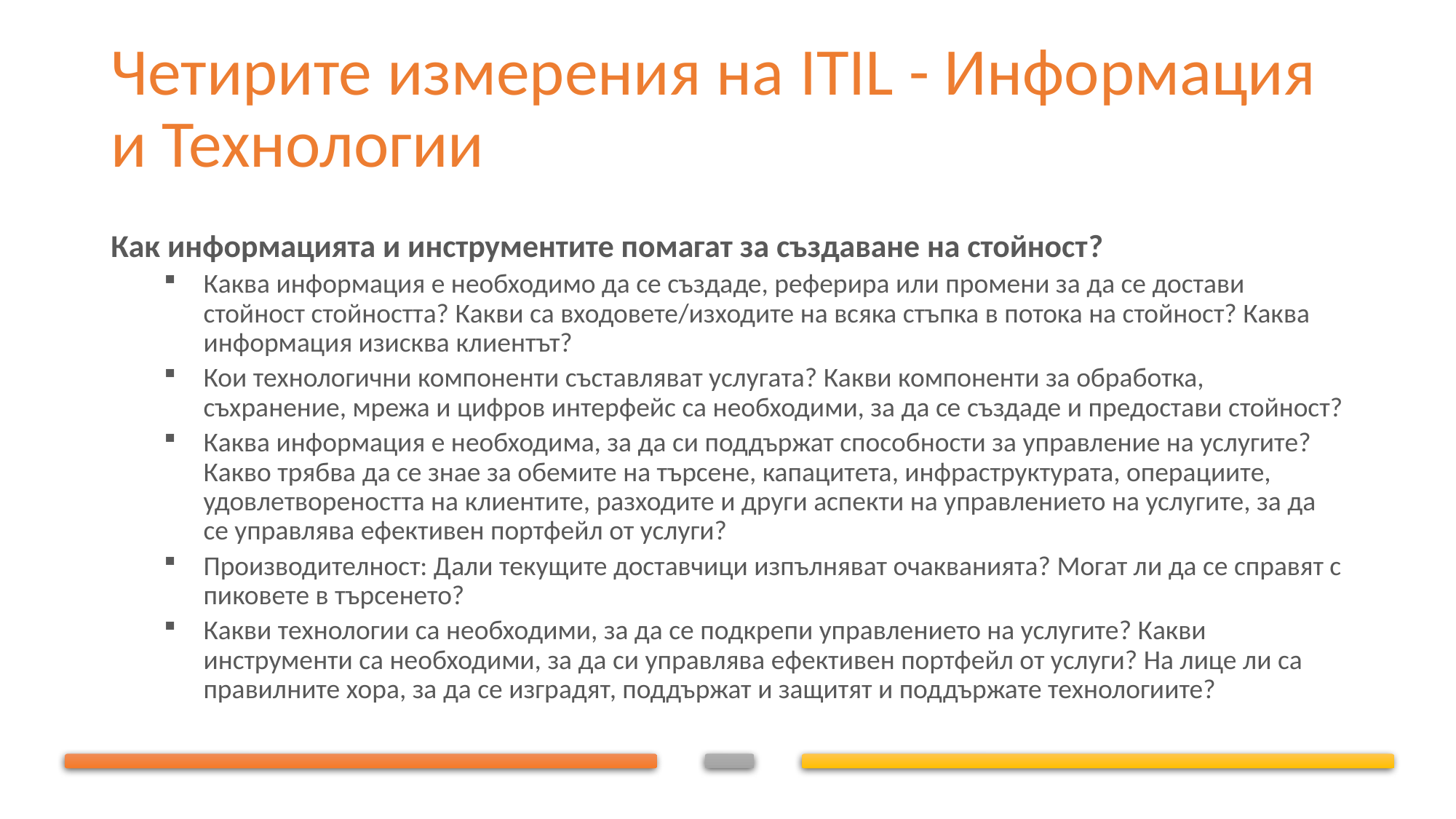

# Четирите измерения на ITIL - Информация и Технологии
Как информацията и инструментите помагат за създаване на стойност?
Каква информация е необходимо да се създаде, реферира или промени за да се достави стойност стойността? Какви са входовете/изходите на всяка стъпка в потока на стойност? Каква информация изисква клиентът?
Кои технологични компоненти съставляват услугата? Какви компоненти за обработка, съхранение, мрежа и цифров интерфейс са необходими, за да се създаде и предостави стойност?
Каква информация е необходима, за да си поддържат способности за управление на услугите? Какво трябва да се знае за обемите на търсене, капацитета, инфраструктурата, операциите, удовлетвореността на клиентите, разходите и други аспекти на управлението на услугите, за да се управлява ефективен портфейл от услуги?
Производителност: Дали текущите доставчици изпълняват очакванията? Могат ли да се справят с пиковете в търсенето?
Какви технологии са необходими, за да се подкрепи управлението на услугите? Какви инструменти са необходими, за да си управлява ефективен портфейл от услуги? На лице ли са правилните хора, за да се изградят, поддържат и защитят и поддържате технологиите?